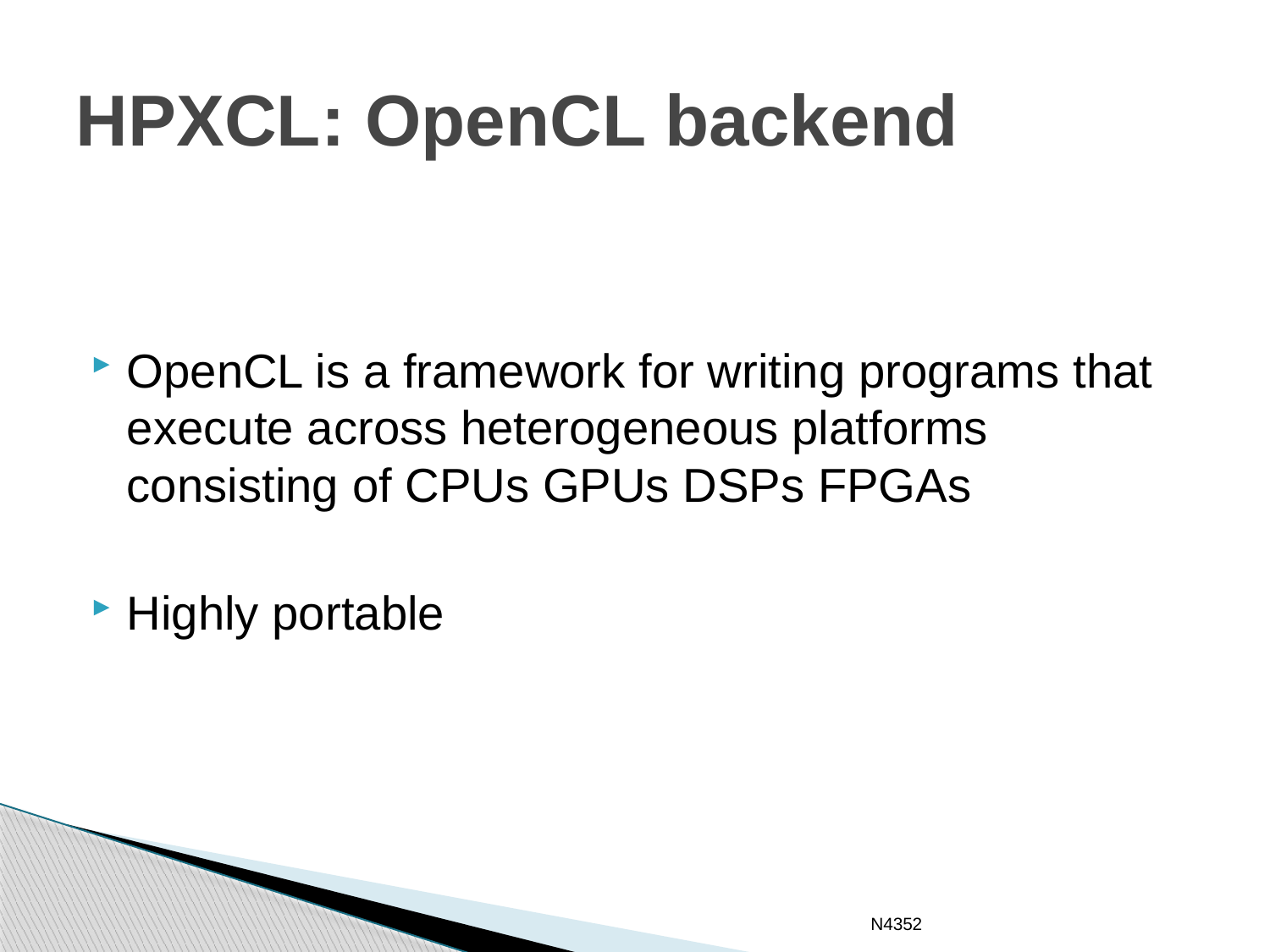

# HPXCL: OpenCL backend

OpenCL is a framework for writing programs that execute across heterogeneous platforms consisting of CPUs GPUs DSPs FPGAs

Highly portable
N4352